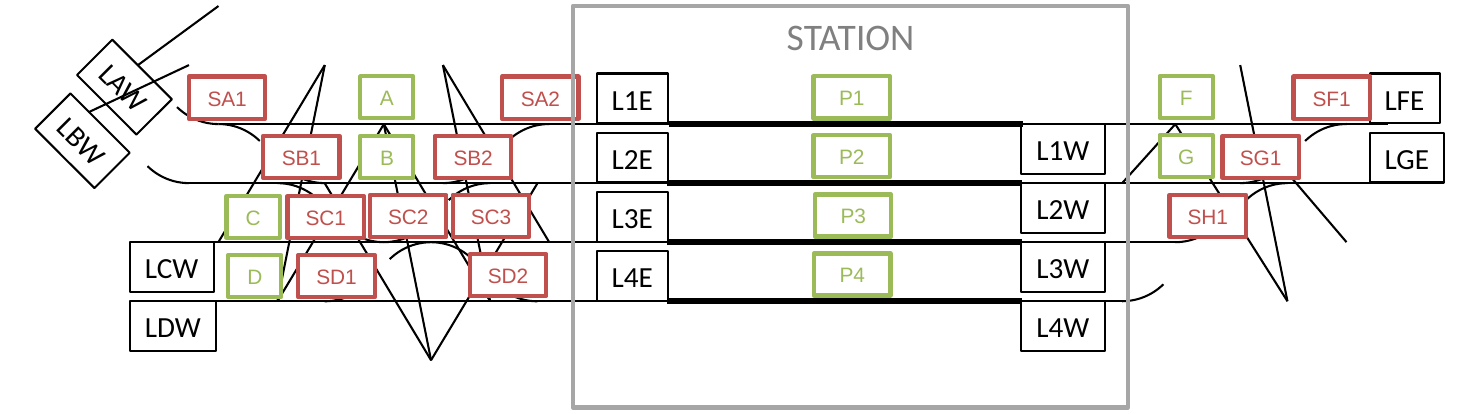

STATION

LAW

L1E
LFE
F
A
P1
SA1
SF1
SA2
LBW
L1W

L2E
LGE
P2
G
SB1
B
SG1
SB2

L2W

L3E
P3
SC3
SC2
SH1
C
SC1

LCW
L3W
L4E
P4
SD2
D
SD1
L4W
LDW